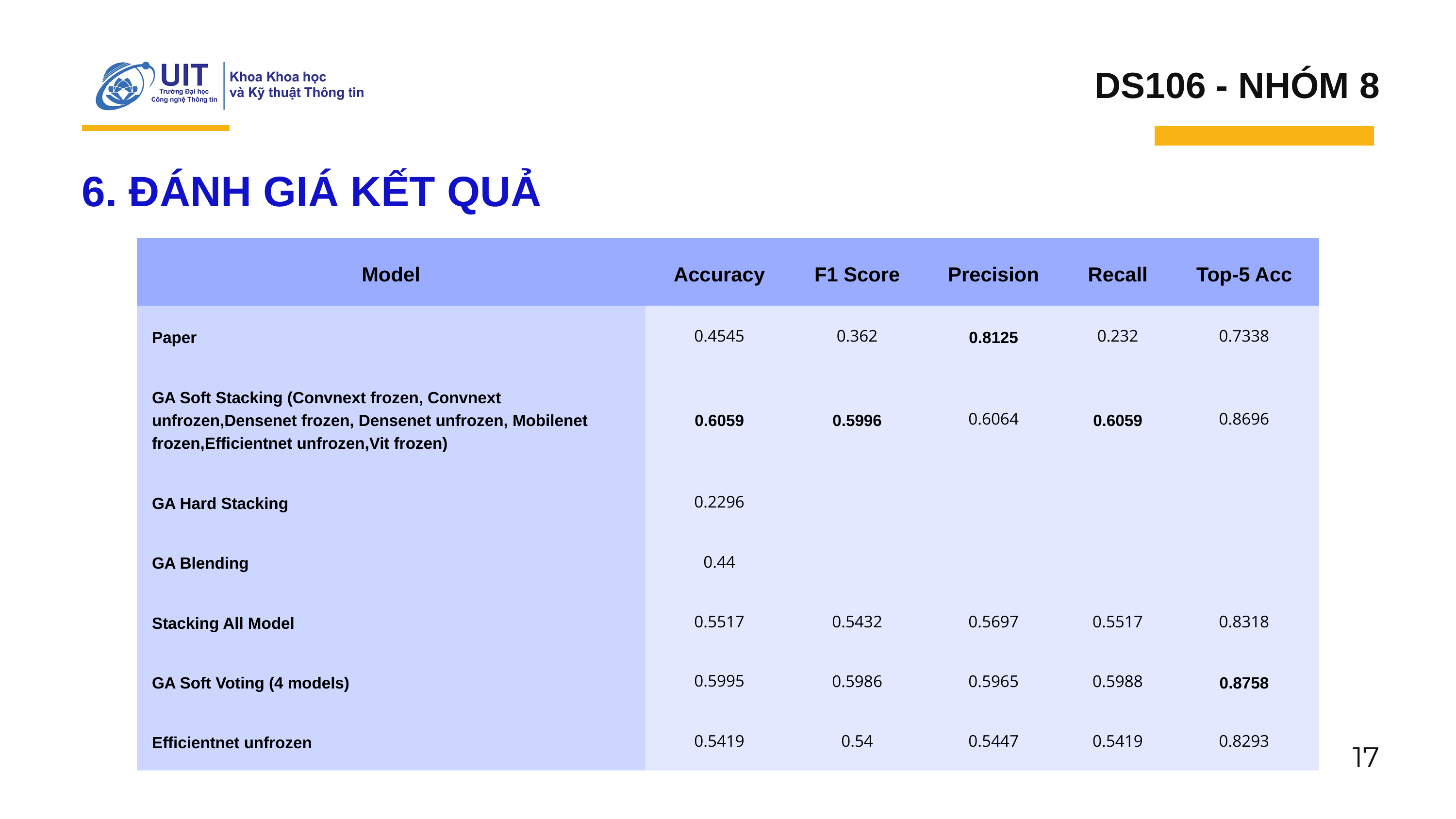

DS106 - NHÓM 8

6. ĐÁNH GIÁ KẾT QUẢ
| Model | Accuracy | F1 Score | Precision | Recall | Top-5 Acc |
| --- | --- | --- | --- | --- | --- |
| Paper | 0.4545 | 0.362 | 0.8125 | 0.232 | 0.7338 |
| GA Soft Stacking (Convnext frozen, Convnext unfrozen,Densenet frozen, Densenet unfrozen, Mobilenet frozen,Efficientnet unfrozen,Vit frozen) | 0.6059 | 0.5996 | 0.6064 | 0.6059 | 0.8696 |
| GA Hard Stacking | 0.2296 |  |  |  |  |
| GA Blending | 0.44 |  |  |  |  |
| Stacking All Model | 0.5517 | 0.5432 | 0.5697 | 0.5517 | 0.8318 |
| GA Soft Voting (4 models) | 0.5995 | 0.5986 | 0.5965 | 0.5988 | 0.8758 |
| Efficientnet unfrozen | 0.5419 | 0.54 | 0.5447 | 0.5419 | 0.8293 |
17